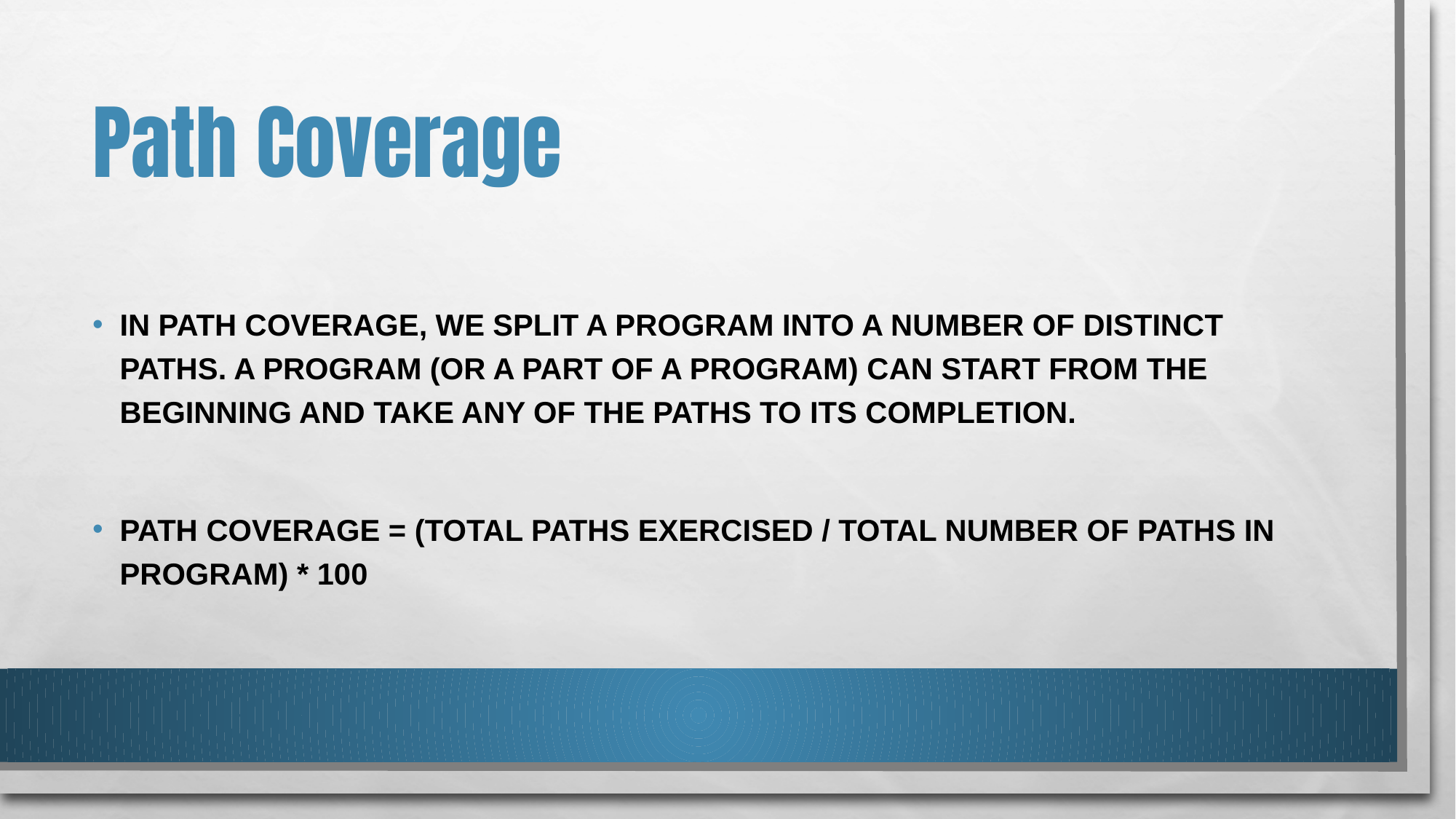

# Path Coverage
IN PATH COVERAGE, WE SPLIT A PROGRAM INTO A NUMBER OF DISTINCT PATHS. A PROGRAM (OR A PART OF A PROGRAM) CAN START FROM THE BEGINNING AND TAKE ANY OF THE PATHS TO ITS COMPLETION.

PATH COVERAGE = (TOTAL PATHS EXERCISED / TOTAL NUMBER OF PATHS IN PROGRAM) * 100